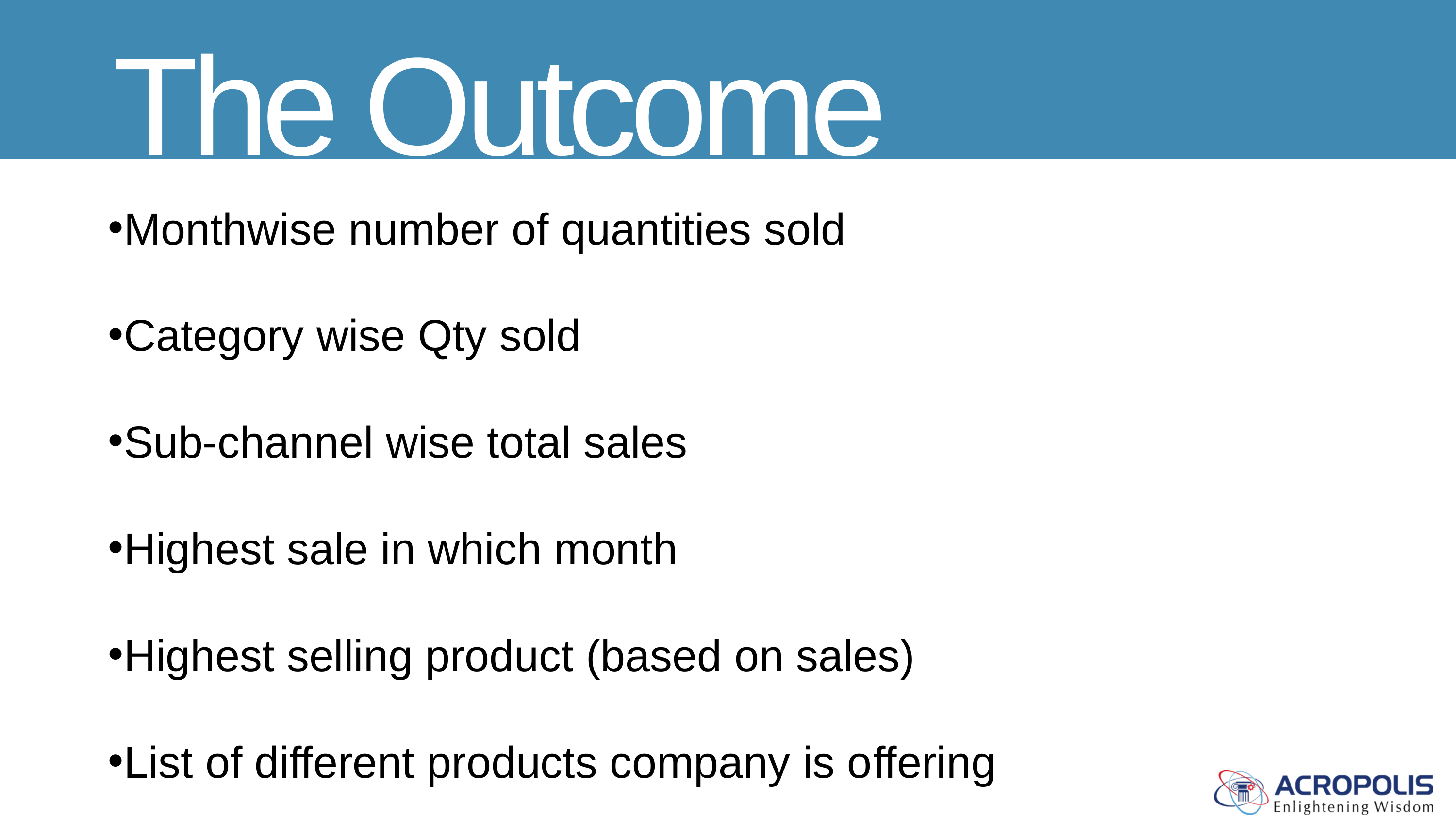

The Outcome DiscussioN
Monthwise number of quantities sold

Category wise Qty sold

Sub-channel wise total sales

Highest sale in which month

Highest selling product (based on sales)

List of different products company is offering